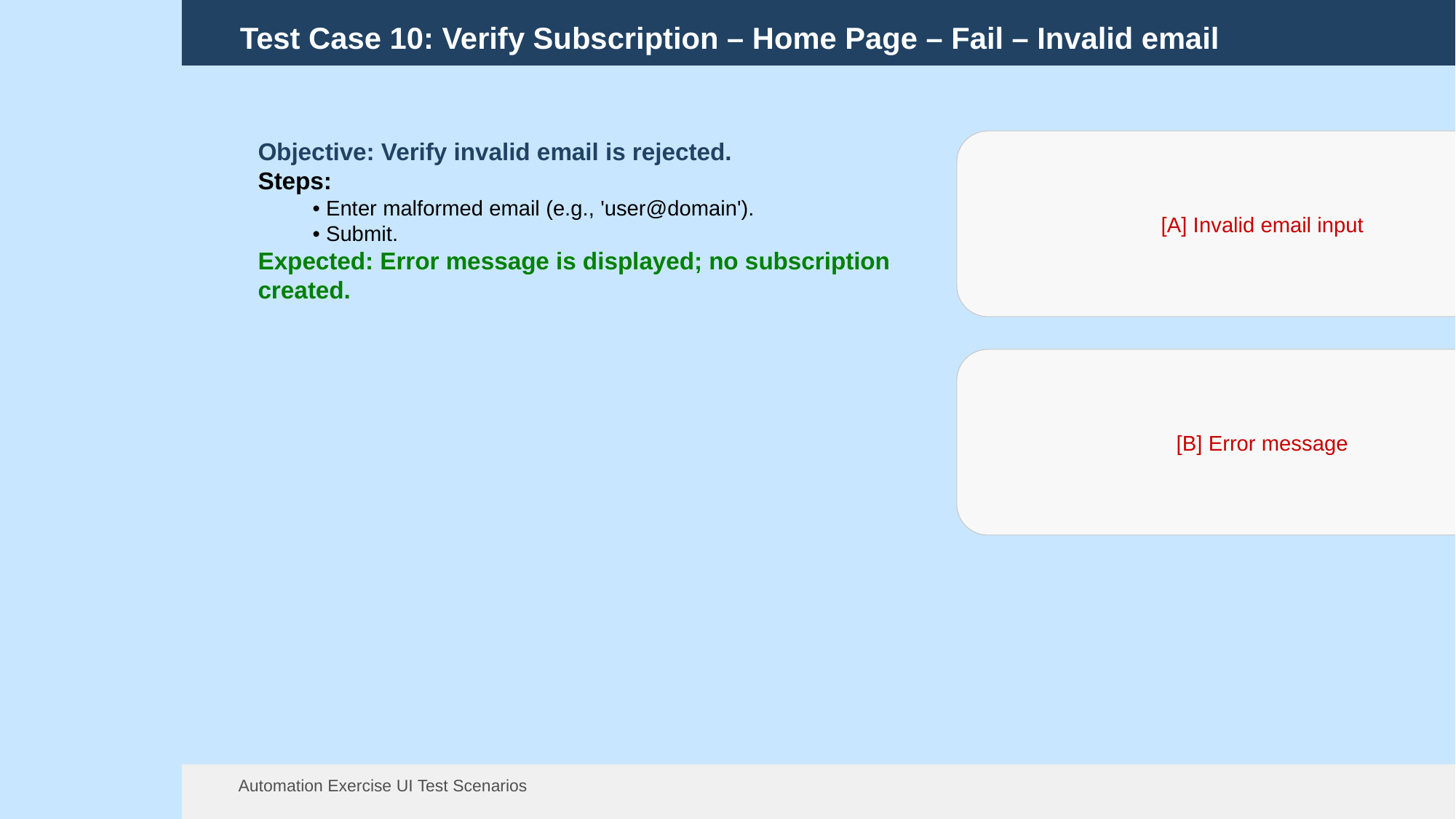

Test Case 10: Verify Subscription – Home Page – Fail – Invalid email
[A] Invalid email input
Objective: Verify invalid email is rejected.
Steps:
• Enter malformed email (e.g., 'user@domain').
• Submit.
Expected: Error message is displayed; no subscription created.
[B] Error message

Automation Exercise UI Test Scenarios
13 Aug 2025